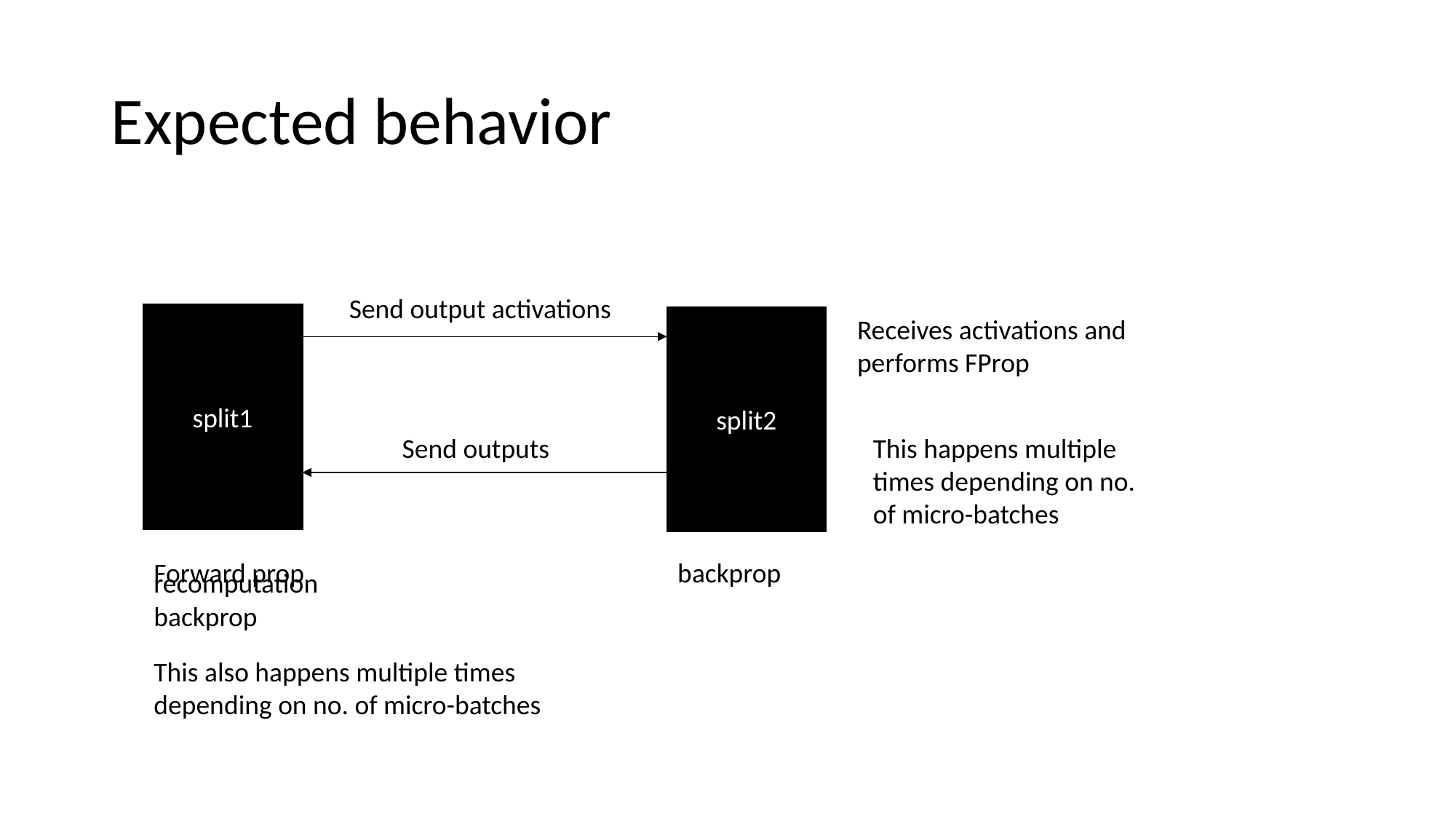

# Expected behavior

Send output activations
split1
split2
Receives activations and performs FProp
           Send outputs
This happens multiple times depending on no. of micro-batches
Forward prop
backprop
recomputation
backprop
This also happens multiple times depending on no. of micro-batches